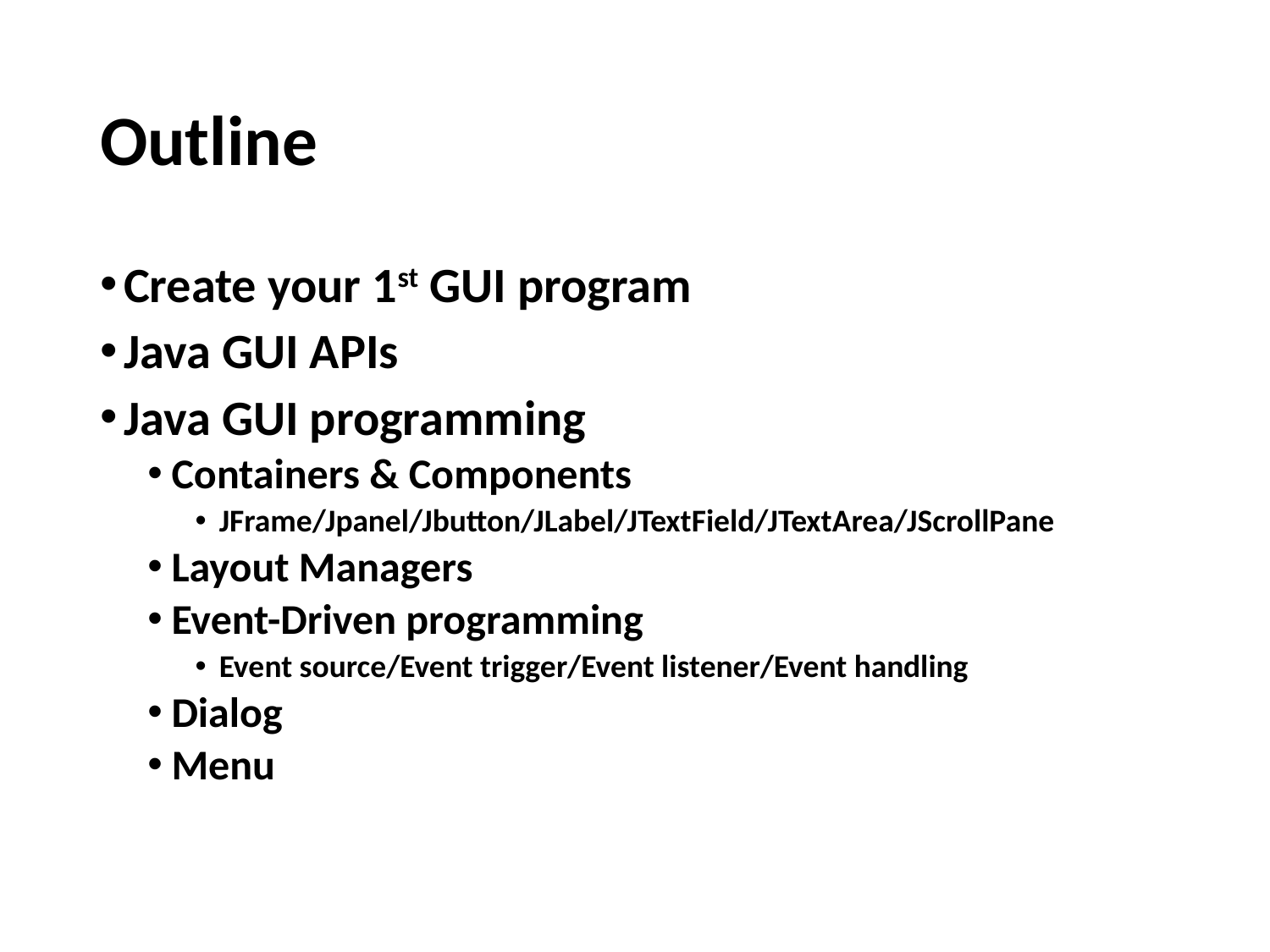

# Outline
Create your 1st GUI program
Java GUI APIs
Java GUI programming
Containers & Components
JFrame/Jpanel/Jbutton/JLabel/JTextField/JTextArea/JScrollPane
Layout Managers
Event-Driven programming
Event source/Event trigger/Event listener/Event handling
Dialog
Menu